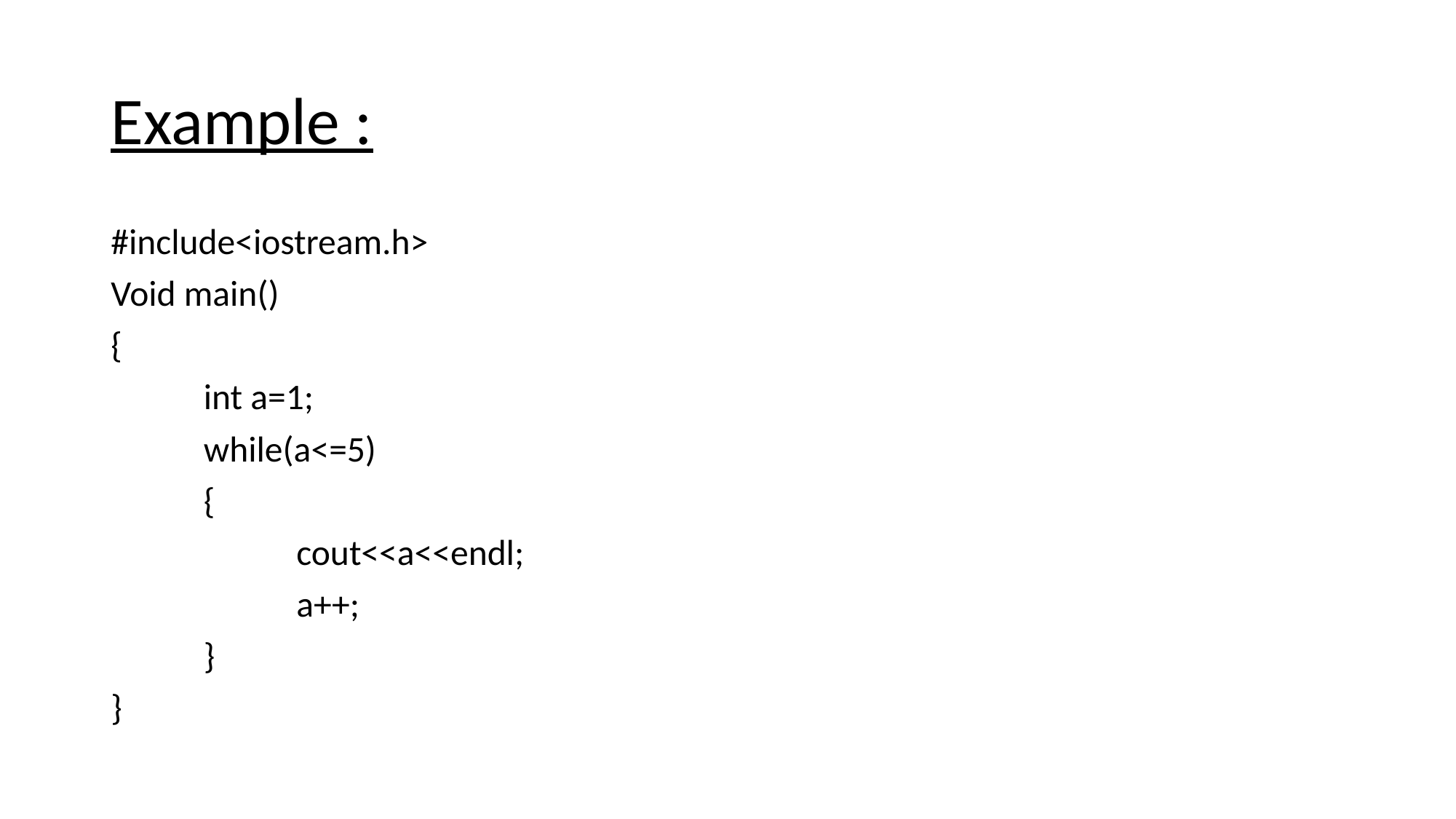

# Example :
#include<iostream.h>
Void main()
{
	int a=1;
	while(a<=5)
	{
		cout<<a<<endl;
		a++;
	}
}